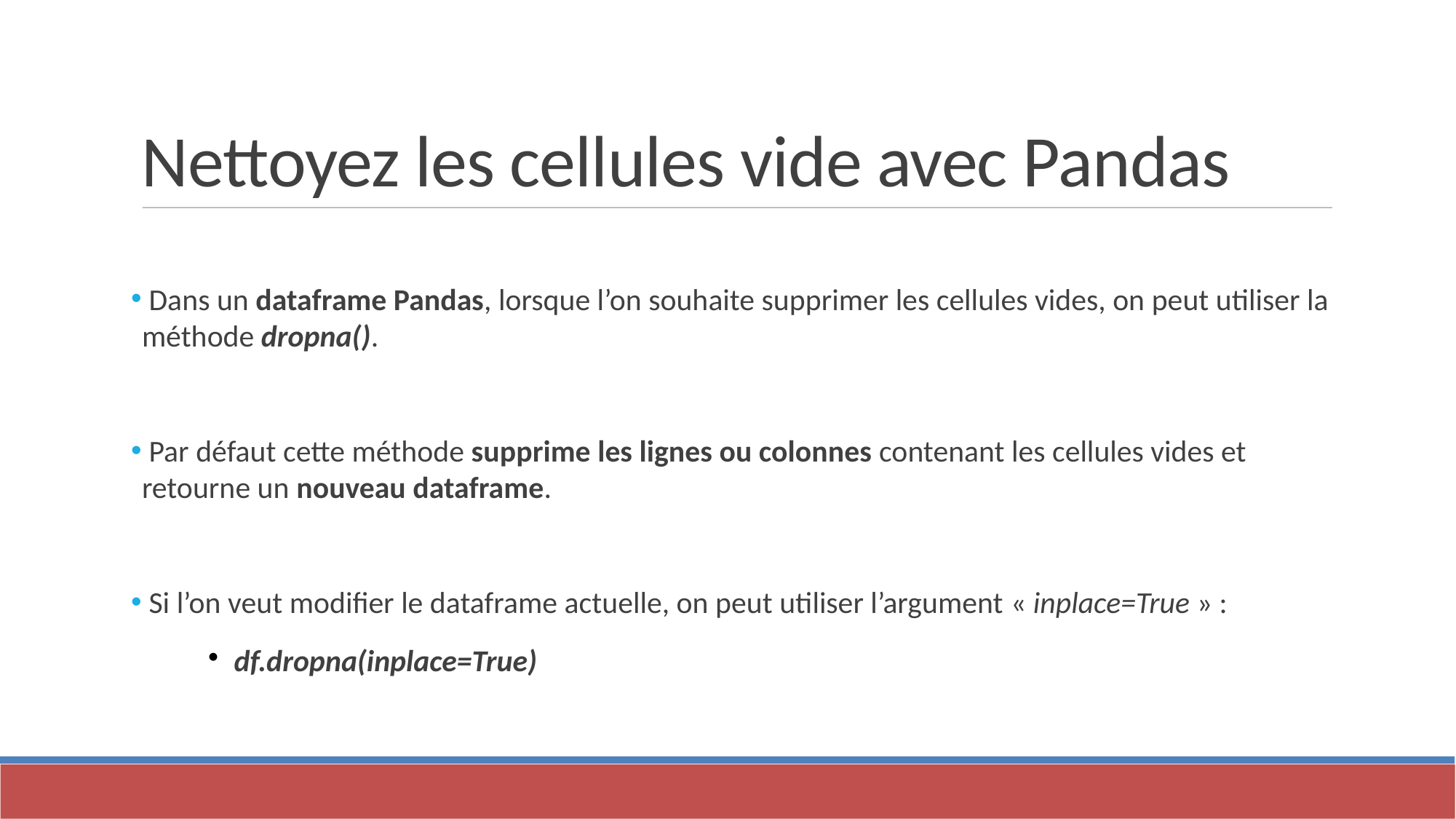

Nettoyez les cellules vide avec Pandas

 Dans un dataframe Pandas, lorsque l’on souhaite supprimer les cellules vides, on peut utiliser la méthode dropna().

 Par défaut cette méthode supprime les lignes ou colonnes contenant les cellules vides et retourne un nouveau dataframe.

 Si l’on veut modifier le dataframe actuelle, on peut utiliser l’argument « inplace=True » :
df.dropna(inplace=True)